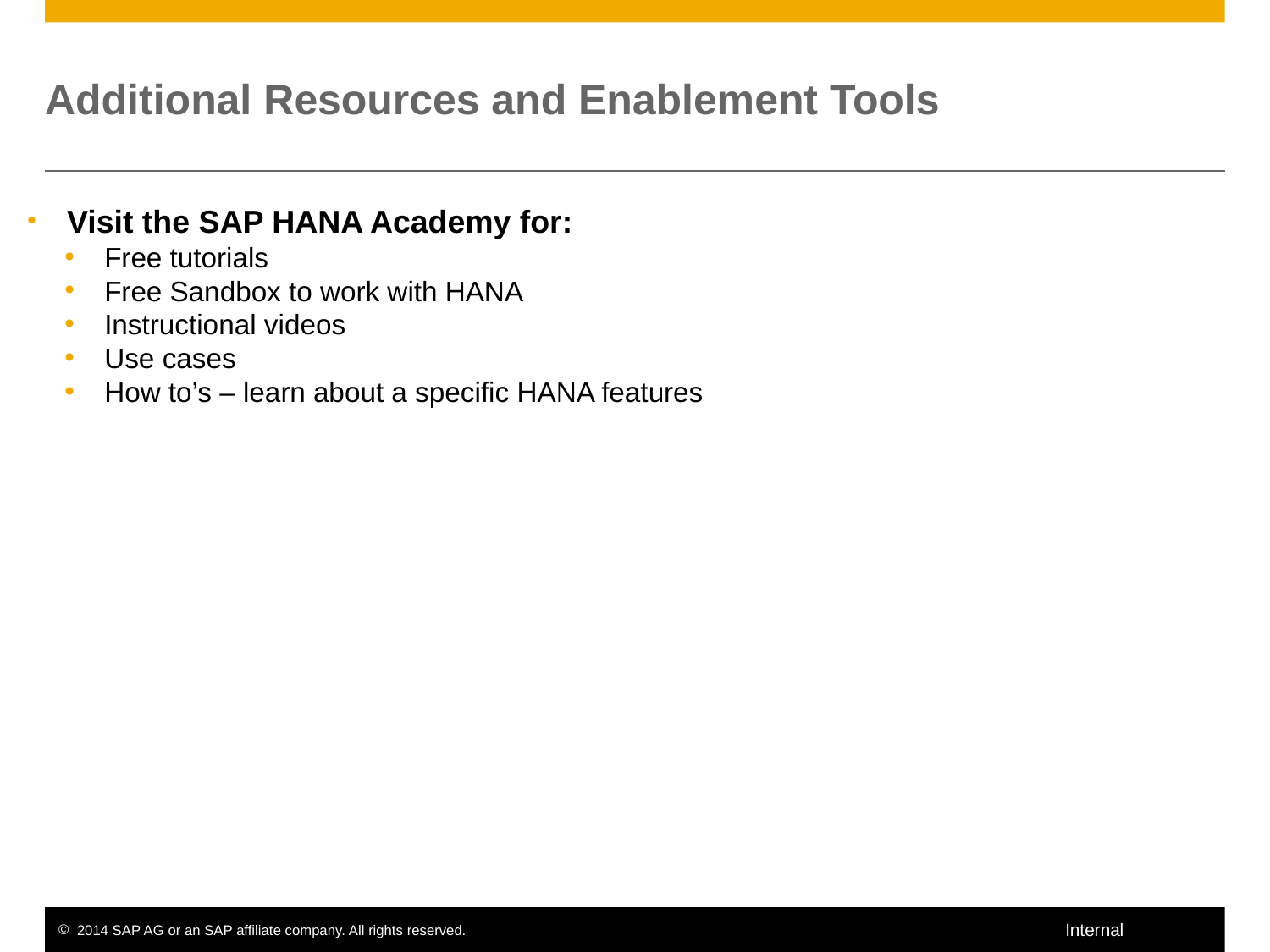

# Additional Resources and Enablement Tools
Visit the SAP HANA Academy for:
Free tutorials
Free Sandbox to work with HANA
Instructional videos
Use cases
How to’s – learn about a specific HANA features